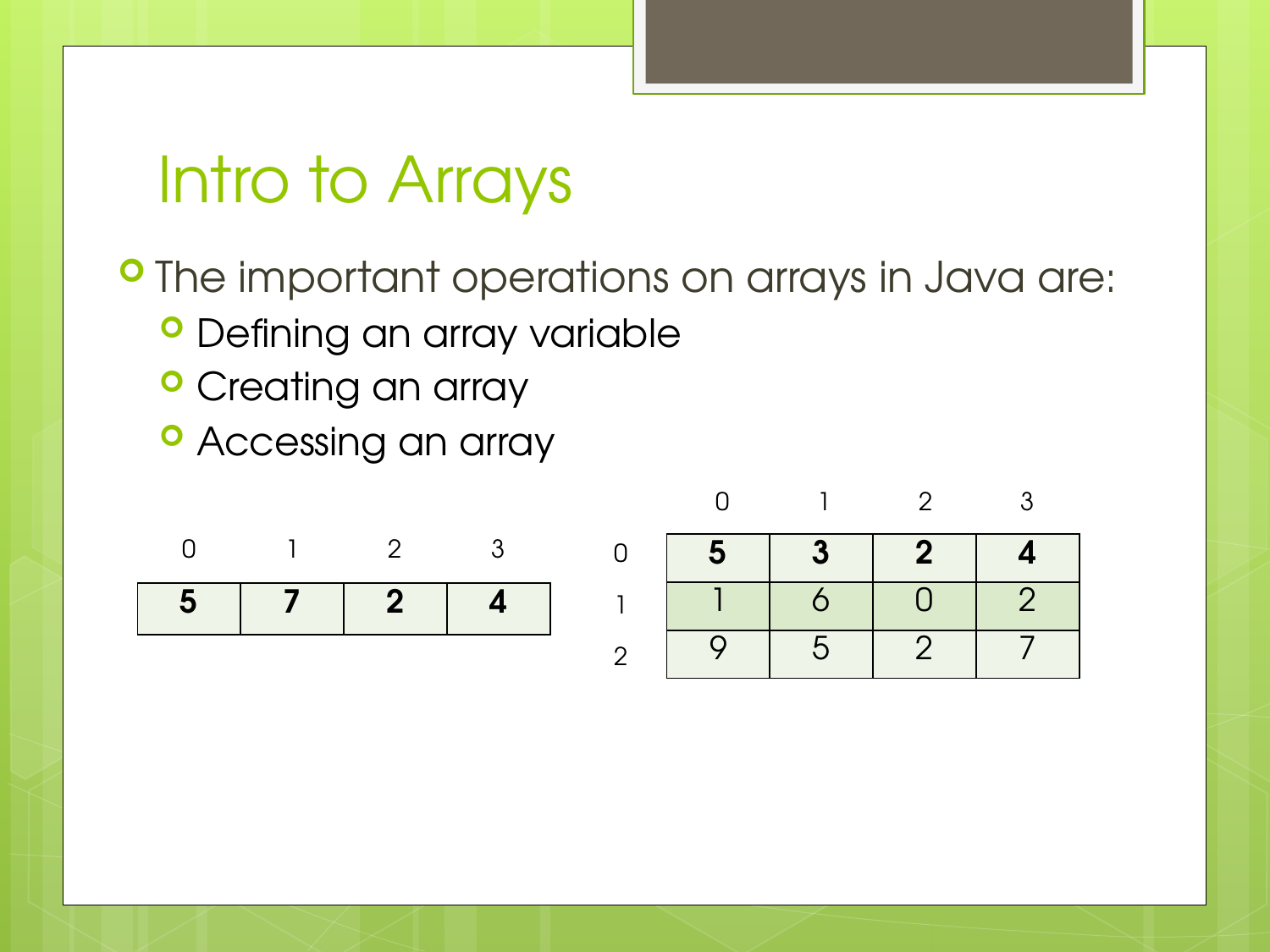

# Intro to Arrays
The important operations on arrays in Java are:
Defining an array variable
Creating an array
Accessing an array
|  | 0 | 1 | 2 | 3 |
| --- | --- | --- | --- | --- |
| 0 |  |  |  |  |
| 1 |  |  |  |  |
| 2 |  |  |  |  |
| 5 | 3 | 2 | 4 |
| --- | --- | --- | --- |
| 1 | 6 | 0 | 2 |
| 9 | 5 | 2 | 7 |
| 0 | 1 | 2 | 3 |
| --- | --- | --- | --- |
| 5 | 7 | 2 | 4 |
| --- | --- | --- | --- |